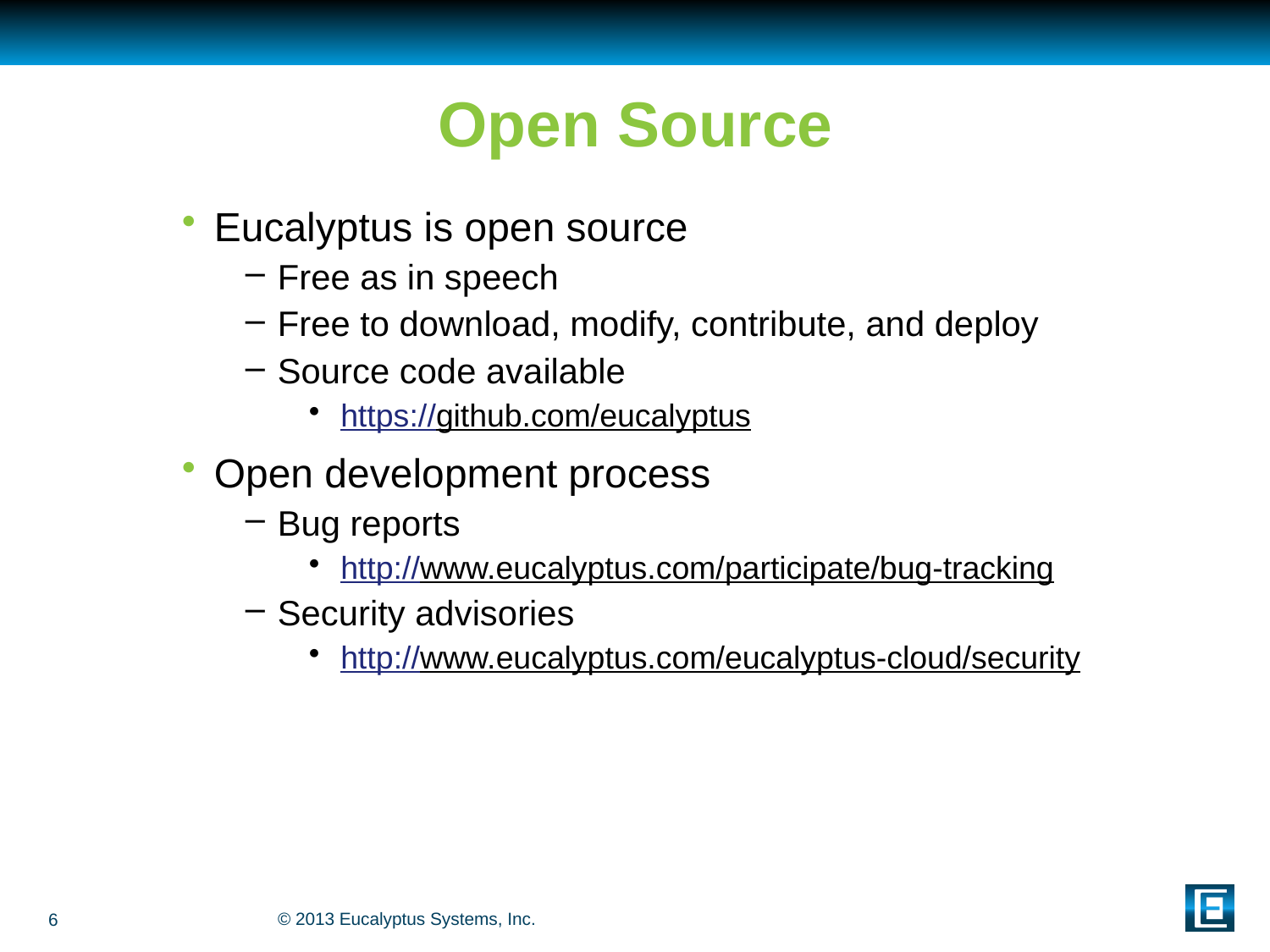

# Open Source
Eucalyptus is open source
Free as in speech
Free to download, modify, contribute, and deploy
Source code available
https://github.com/eucalyptus
Open development process
Bug reports
http://www.eucalyptus.com/participate/bug-tracking
Security advisories
http://www.eucalyptus.com/eucalyptus-cloud/security
6